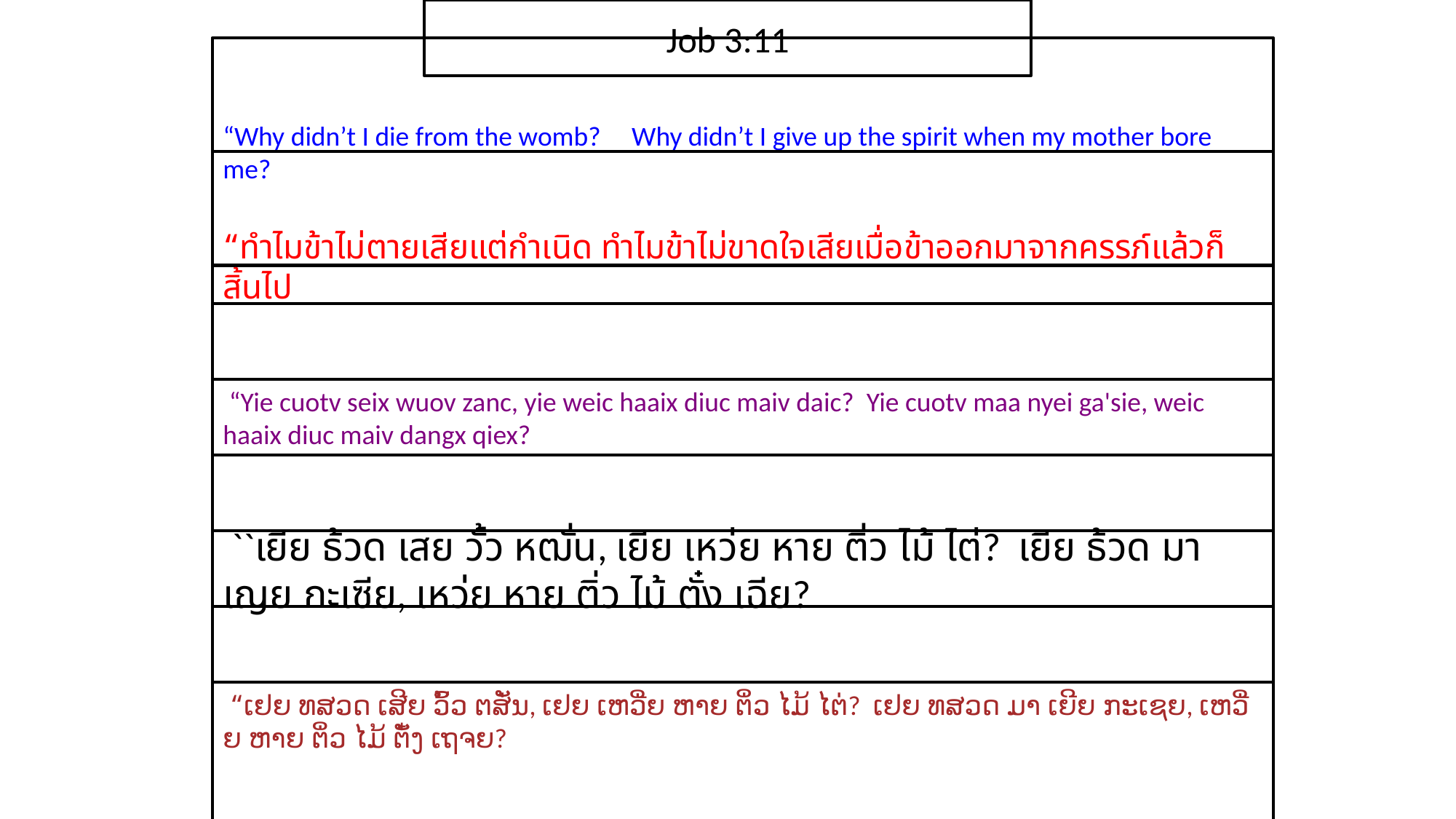

Job 3:11
“Why didn’t I die from the womb?     Why didn’t I give up the spirit when my mother bore me?
“ทำไม​ข้า​ไม่​ตาย​เสีย​แต่​กำเนิด ทำไม​ข้า​ไม่​ขาด​ใจ​เสียเมื่อ​ข้า​ออกมา​จาก​ครรภ์​แล้ว​ก็​สิ้น​ไป
 “Yie cuotv seix wuov zanc, yie weic haaix diuc maiv daic?  Yie cuotv maa nyei ga'sie, weic haaix diuc maiv dangx qiex?
 ``เยีย ธ้วด เสย วั้ว หฒั่น, เยีย เหว่ย หาย ติ่ว ไม้ ไต่?  เยีย ธ้วด มา เญย กะเซีย, เหว่ย หาย ติ่ว ไม้ ตั๋ง เฉีย?
 “ເຢຍ ທສວດ ເສີຍ ວົ້ວ ຕສັ່ນ, ເຢຍ ເຫວີ່ຍ ຫາຍ ຕິ່ວ ໄມ້ ໄຕ່?  ເຢຍ ທສວດ ມາ ເຍີຍ ກະເຊຍ, ເຫວີ່ຍ ຫາຍ ຕິ່ວ ໄມ້ ຕັ໋ງ ເຖຈຍ?